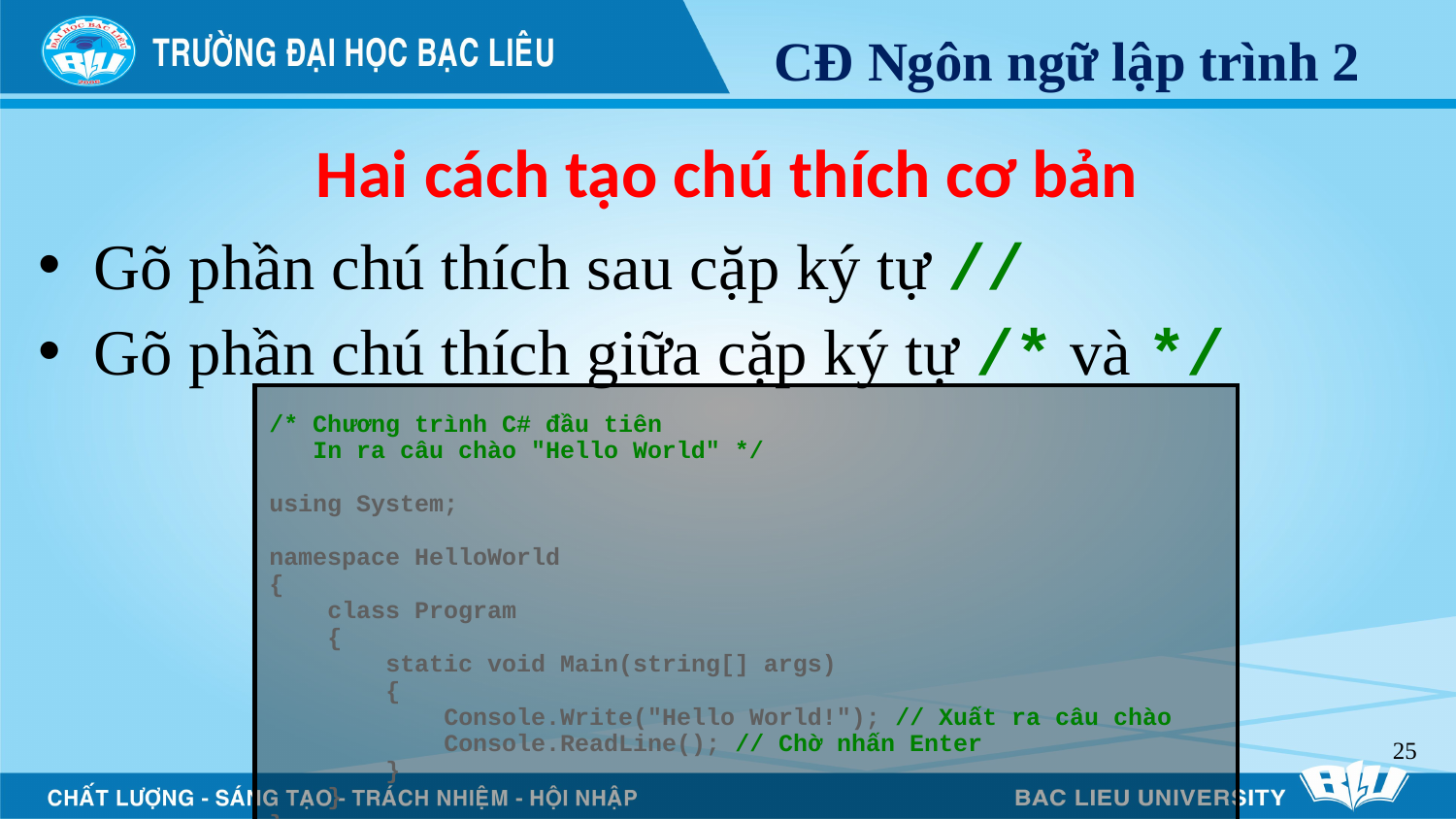

# Hai cách tạo chú thích cơ bản
Gõ phần chú thích sau cặp ký tự //
Gõ phần chú thích giữa cặp ký tự /* và */
/* Chương trình C# đầu tiên
   In ra câu chào "Hello World" */

using System;

namespace HelloWorld
{
    class Program
    {
        static void Main(string[] args)
        {
            Console.Write("Hello World!"); // Xuất ra câu chào
            Console.ReadLine(); // Chờ nhấn Enter
        }
    }
}
25